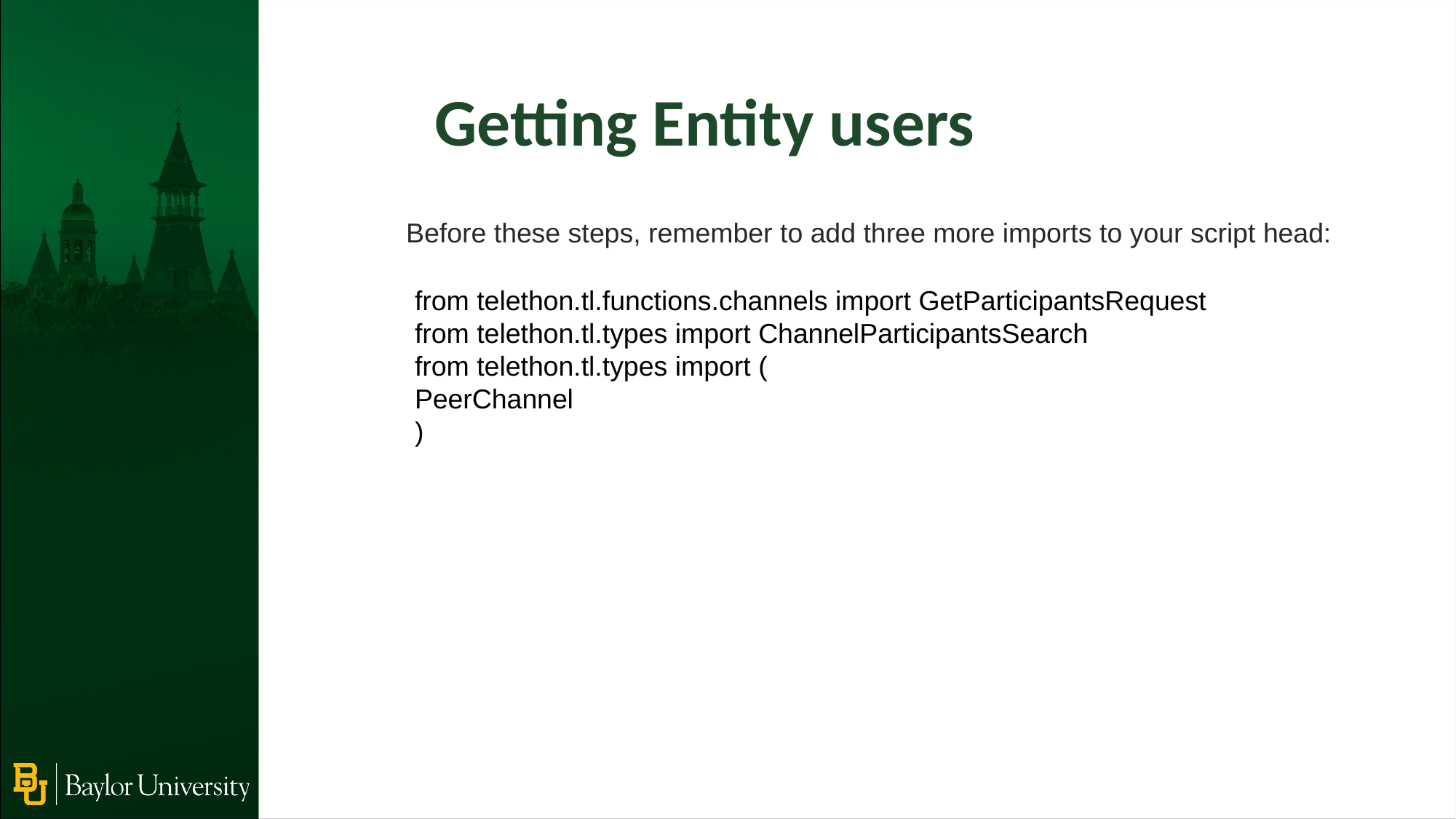

Getting Entity users

Before these steps, remember to add three more imports to your script head:

from telethon.tl.functions.channels import GetParticipantsRequest
from telethon.tl.types import ChannelParticipantsSearch
from telethon.tl.types import (
PeerChannel
)